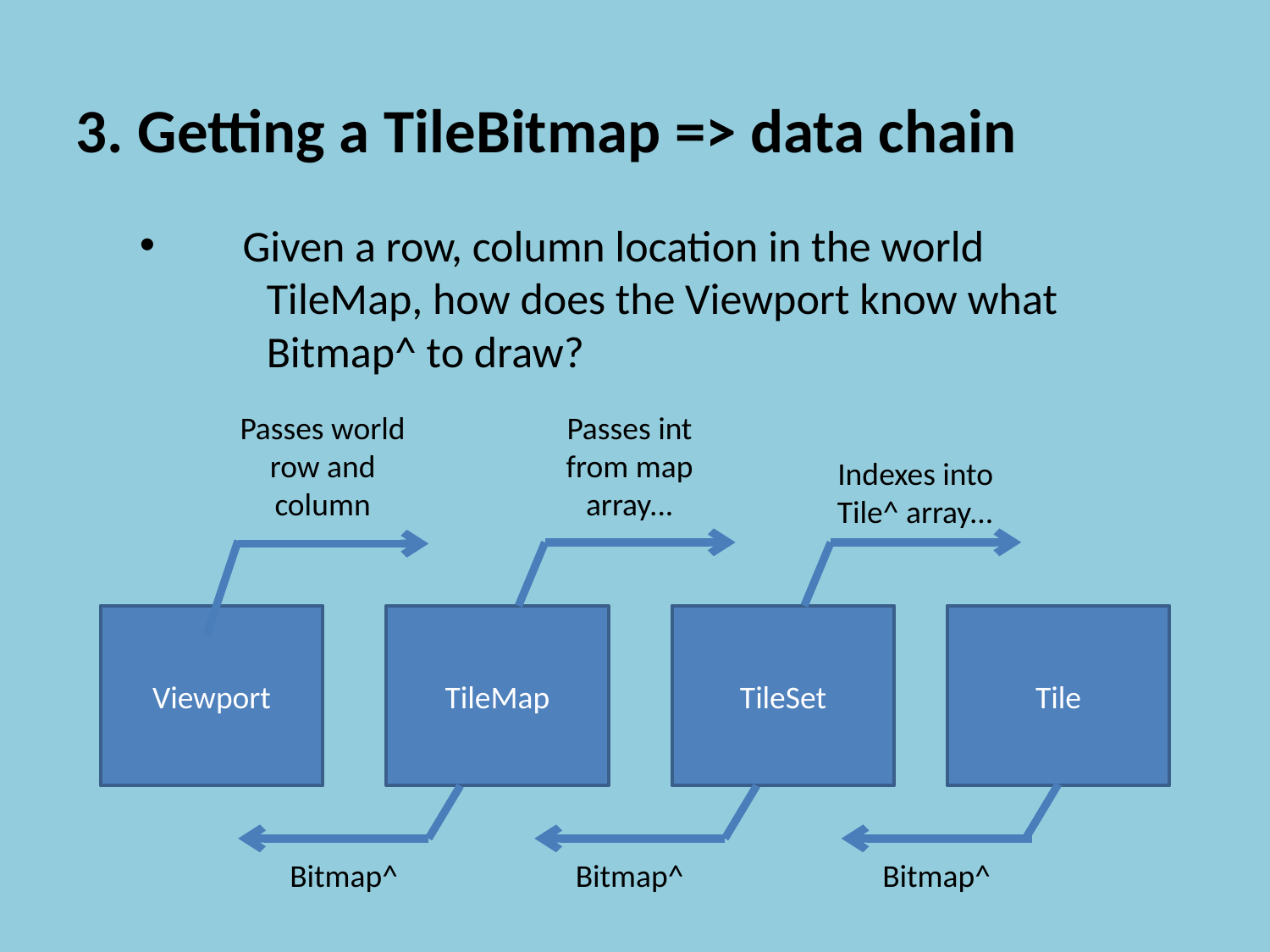

3. Getting a TileBitmap => data chain

Given a row, column location in the world
TileMap, how does the Viewport know what
Bitmap^ to draw?
Passes world row and column
Passes int from map array...
Indexes into Tile^ array...
Viewport
TileMap
TileSet
Tile
Bitmap^
Bitmap^
Bitmap^